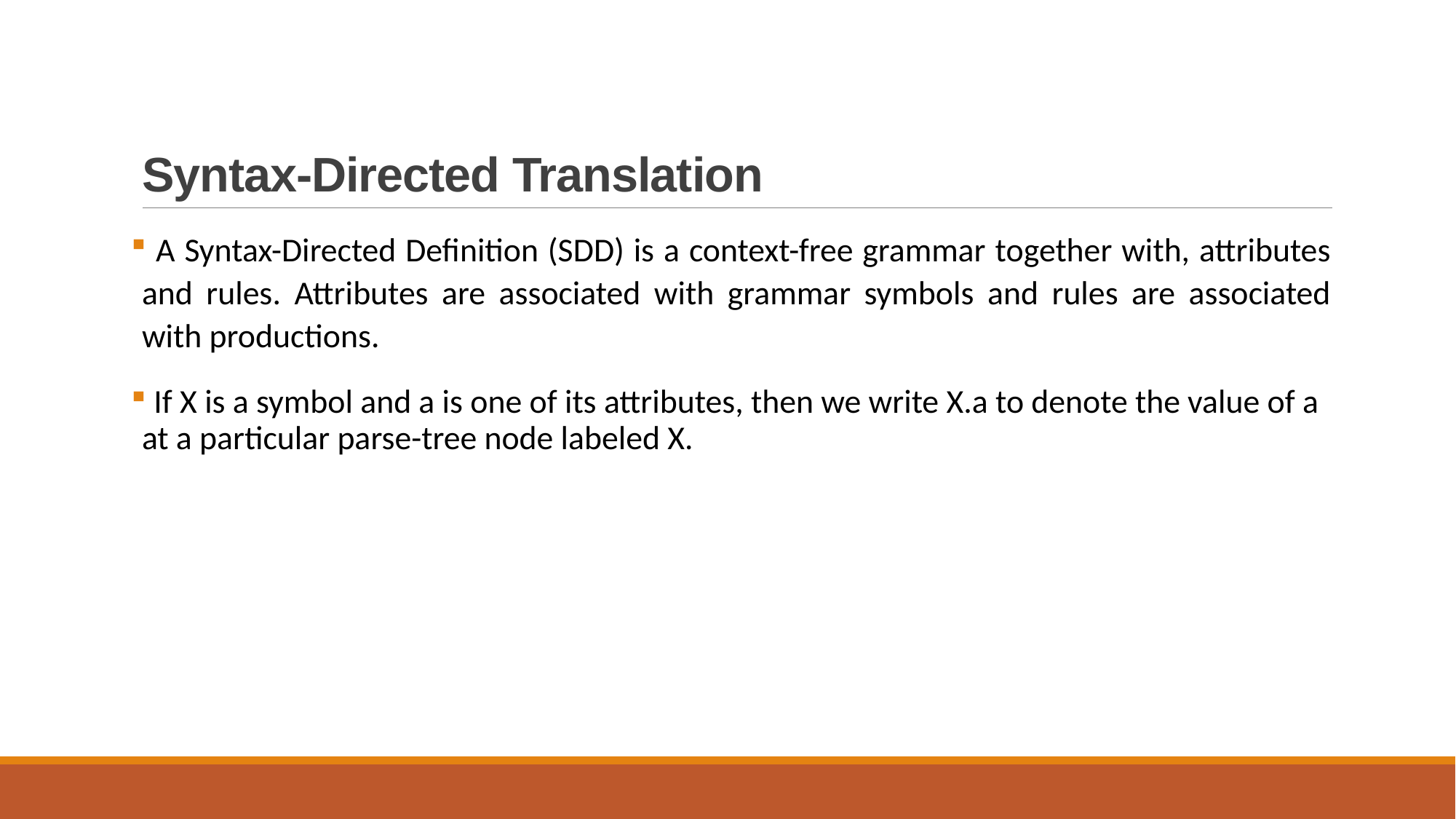

# Syntax-Directed Translation
 A Syntax-Directed Definition (SDD) is a context-free grammar together with, attributes and rules. Attributes are associated with grammar symbols and rules are associated with productions.
 If X is a symbol and a is one of its attributes, then we write X.a to denote the value of a at a particular parse-tree node labeled X.